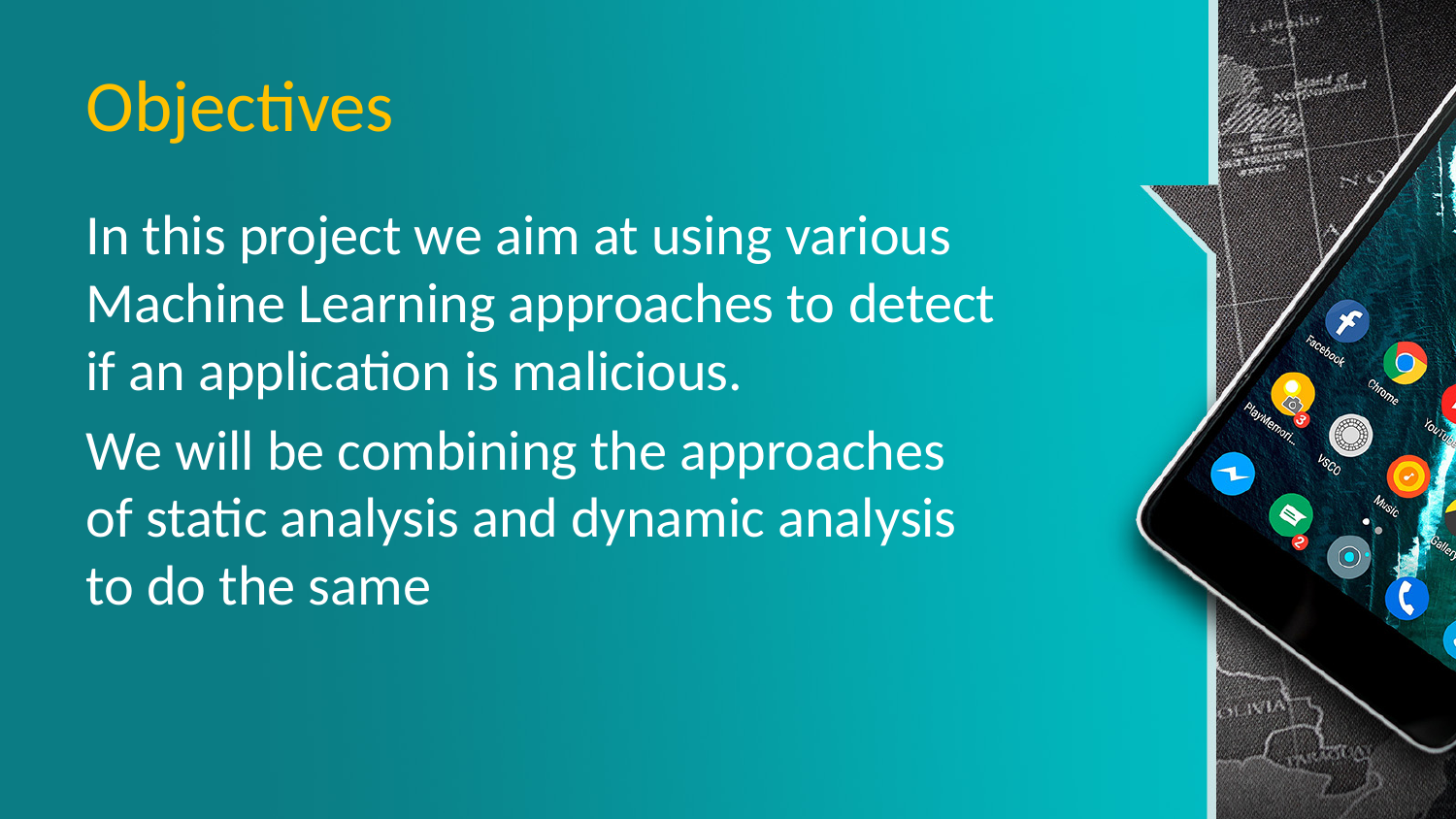

# Objectives
In this project we aim at using various Machine Learning approaches to detect if an application is malicious.
We will be combining the approaches of static analysis and dynamic analysis to do the same